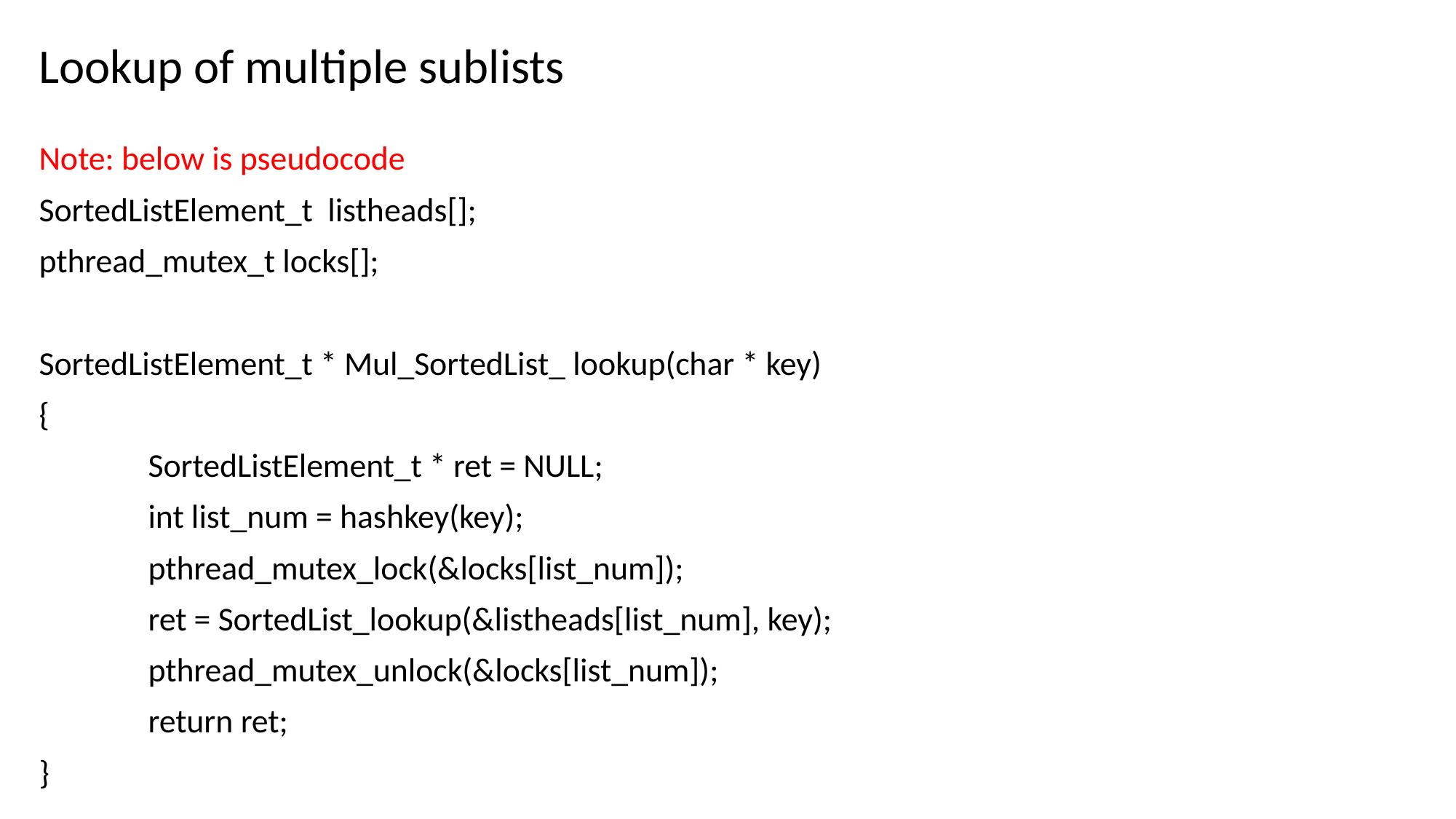

# Lookup of multiple sublists
Note: below is pseudocode
SortedListElement_t  listheads[];
pthread_mutex_t locks[];

SortedListElement_t * Mul_SortedList_ lookup(char * key)
{
	SortedListElement_t * ret = NULL;
	int list_num = hashkey(key);
	pthread_mutex_lock(&locks[list_num]);
	ret = SortedList_lookup(&listheads[list_num], key);
	pthread_mutex_unlock(&locks[list_num]);
	return ret;
}